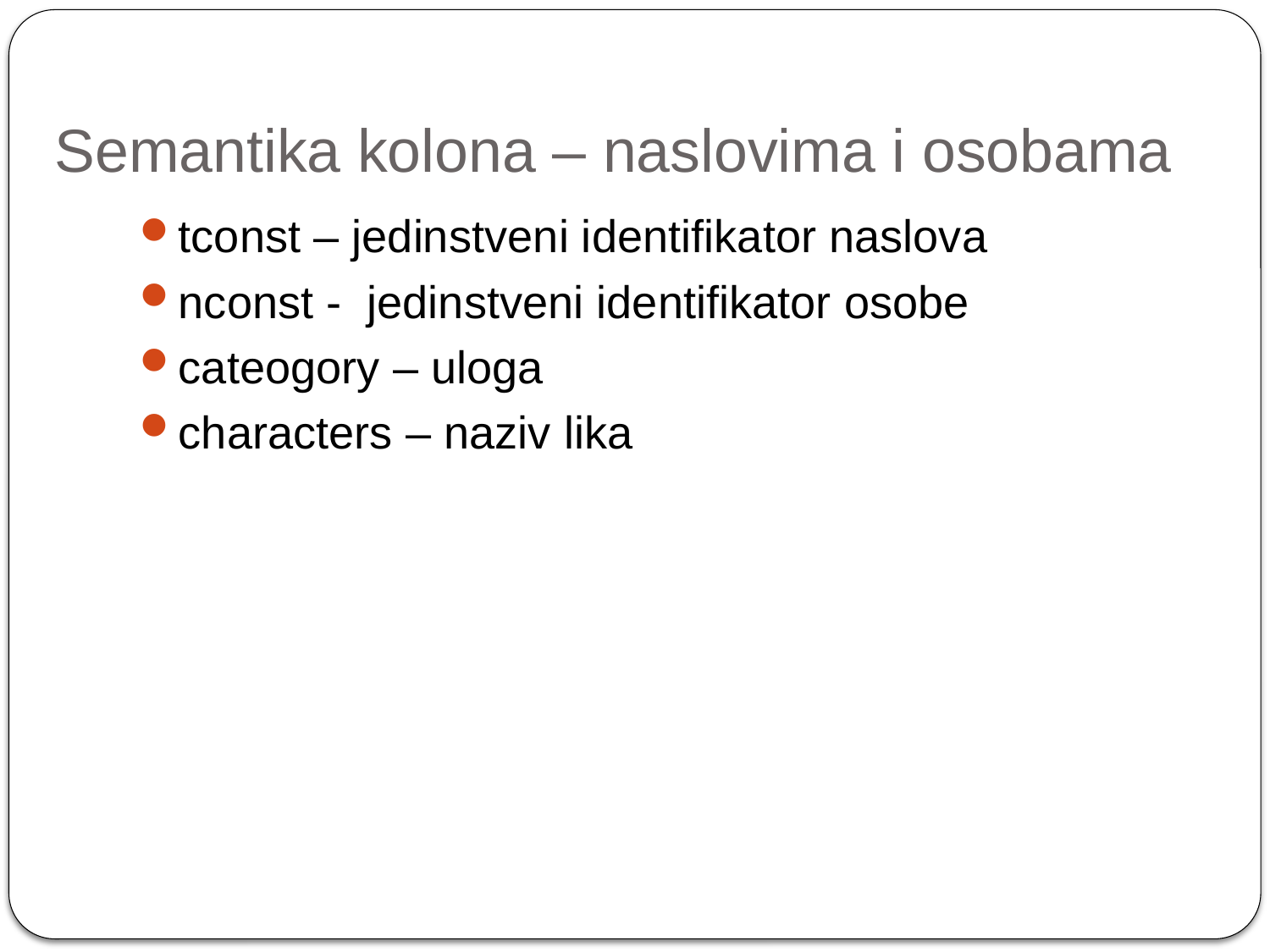

# Semantika kolona – naslovima i osobama
tconst – jedinstveni identifikator naslova
nconst -  jedinstveni identifikator osobe
cateogory – uloga
characters – naziv lika